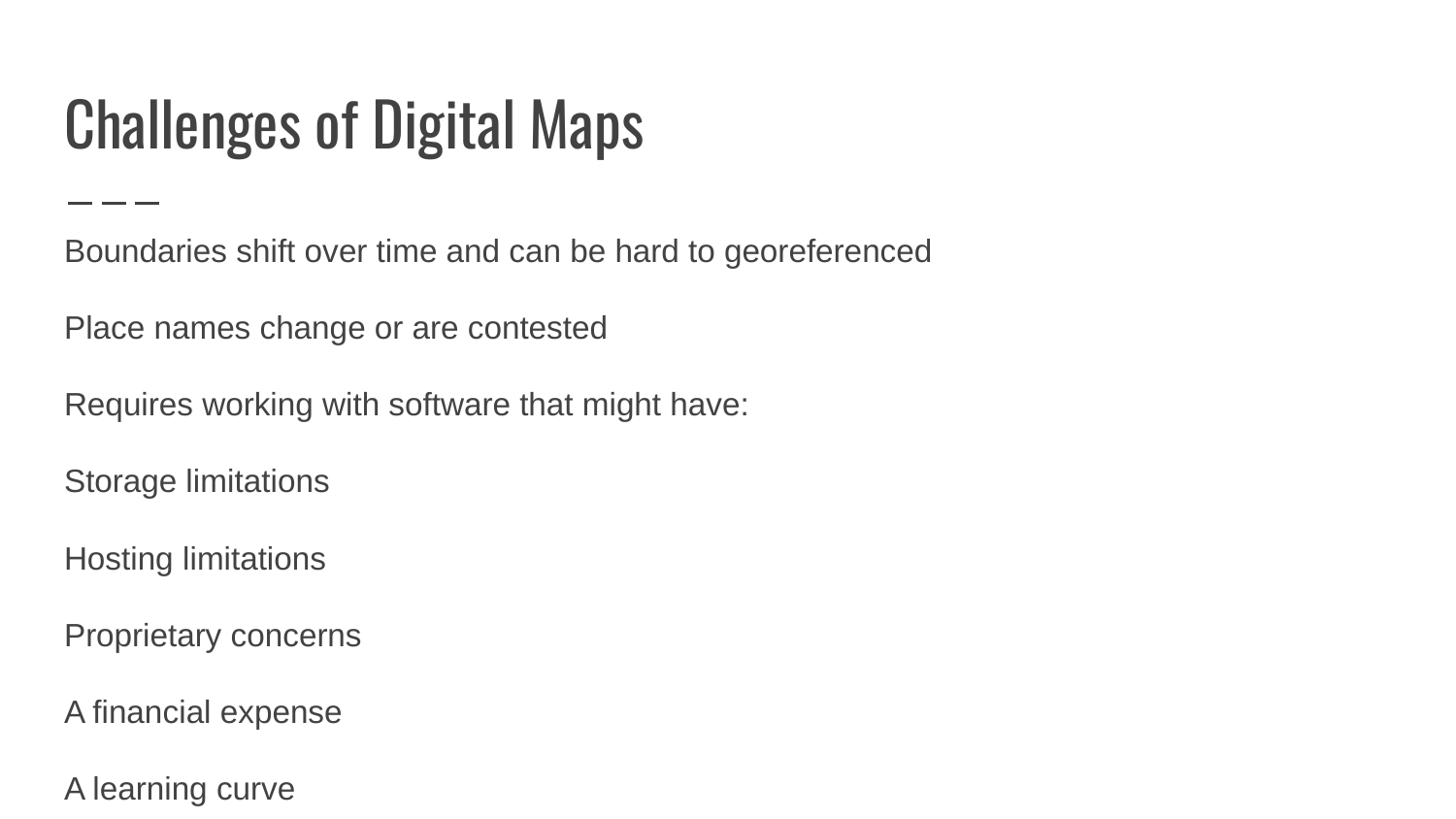

# Challenges of Digital Maps
Boundaries shift over time and can be hard to georeferenced
Place names change or are contested
Requires working with software that might have:
Storage limitations
Hosting limitations
Proprietary concerns
A financial expense
A learning curve